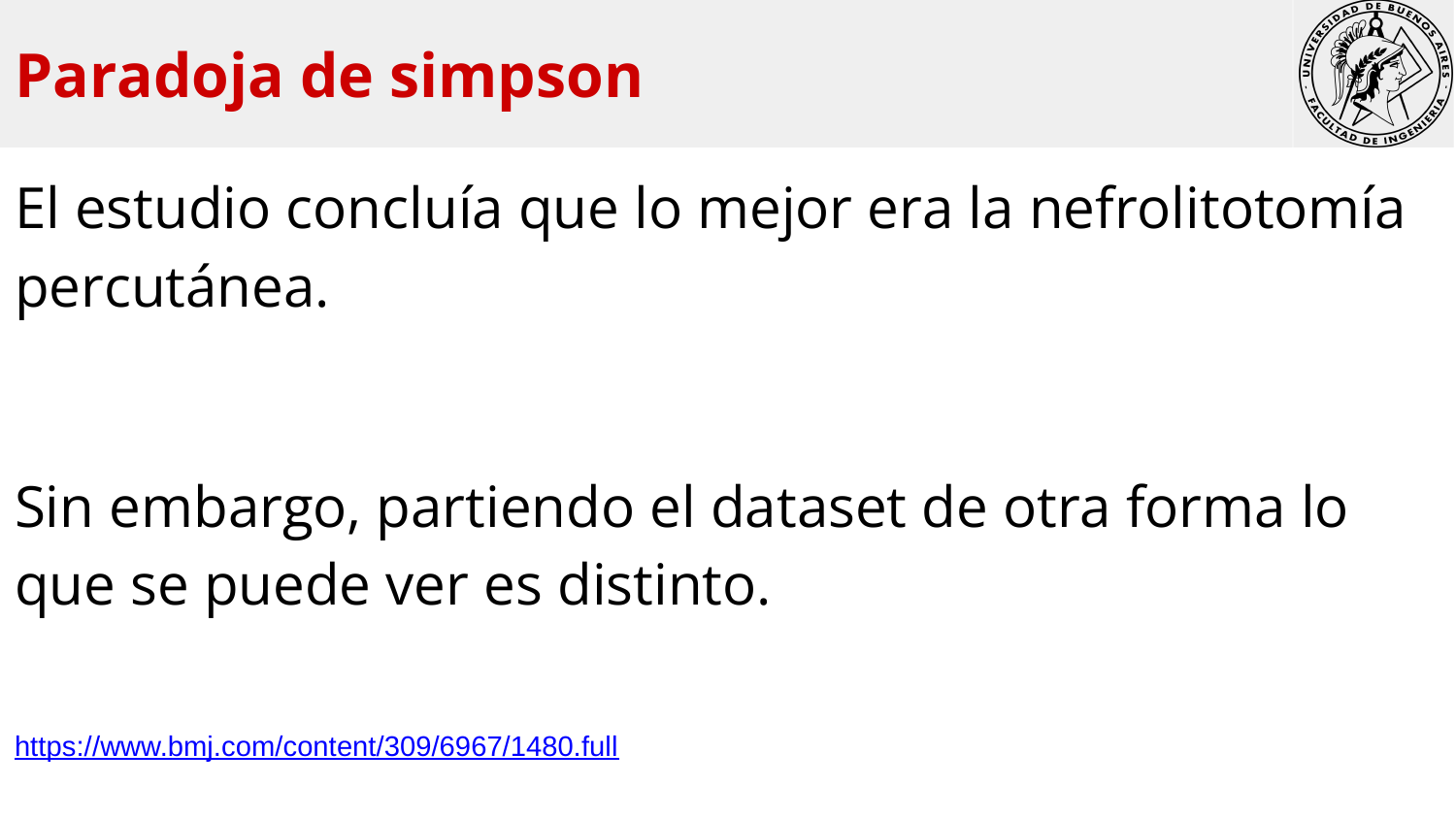

Paradoja de simpson
El estudio concluía que lo mejor era la nefrolitotomía percutánea.

Sin embargo, partiendo el dataset de otra forma lo que se puede ver es distinto.
https://www.bmj.com/content/309/6967/1480.full